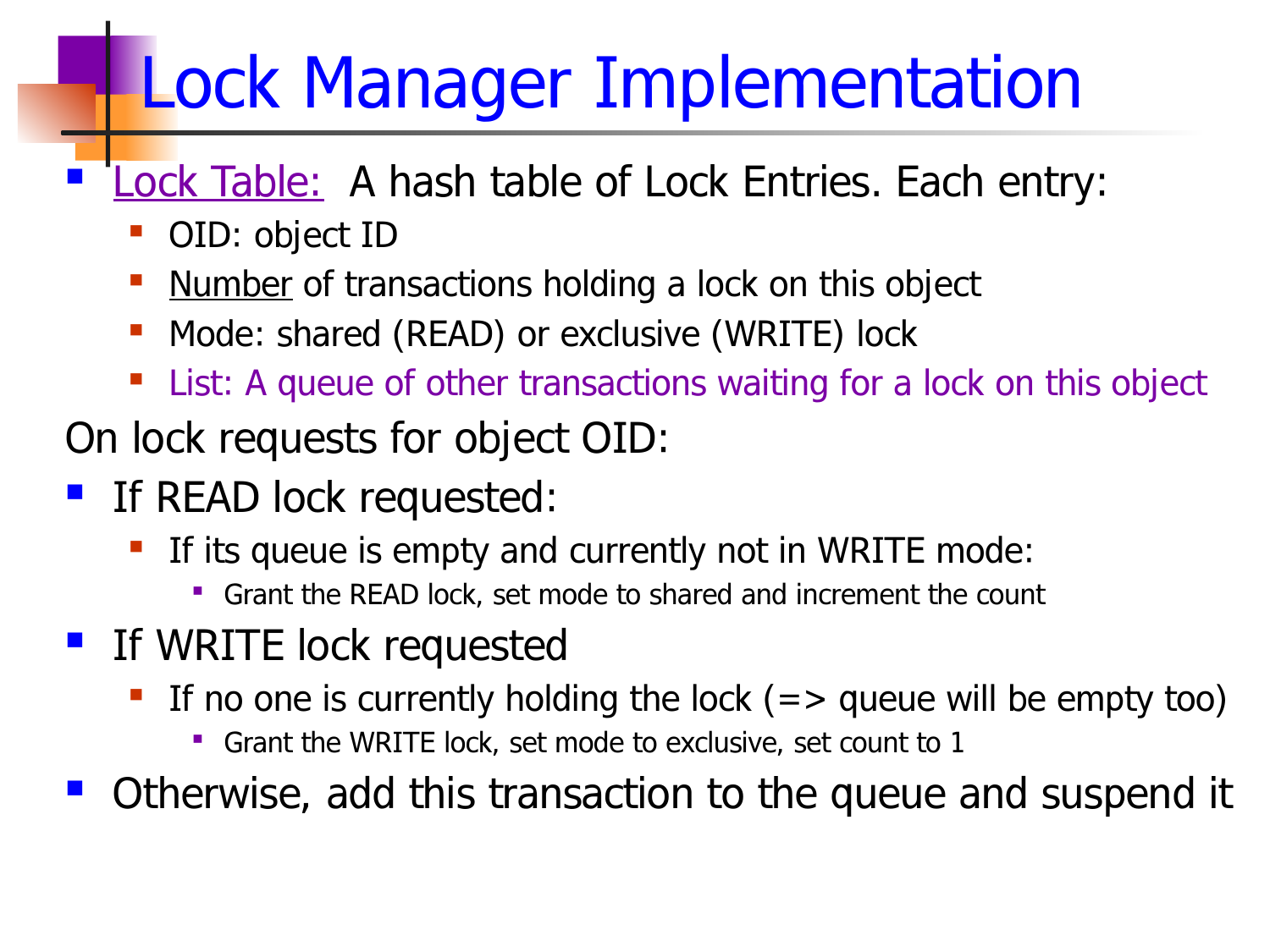

# Lock Manager Implementation
Lock Table:  A hash table of Lock Entries. Each entry:
OID: object ID
Number of transactions holding a lock on this object
Mode: shared (READ) or exclusive (WRITE) lock
List: A queue of other transactions waiting for a lock on this object
On lock requests for object OID:
If READ lock requested:
If its queue is empty and currently not in WRITE mode:
Grant the READ lock, set mode to shared and increment the count
If WRITE lock requested
If no one is currently holding the lock (=> queue will be empty too)
Grant the WRITE lock, set mode to exclusive, set count to 1
Otherwise, add this transaction to the queue and suspend it